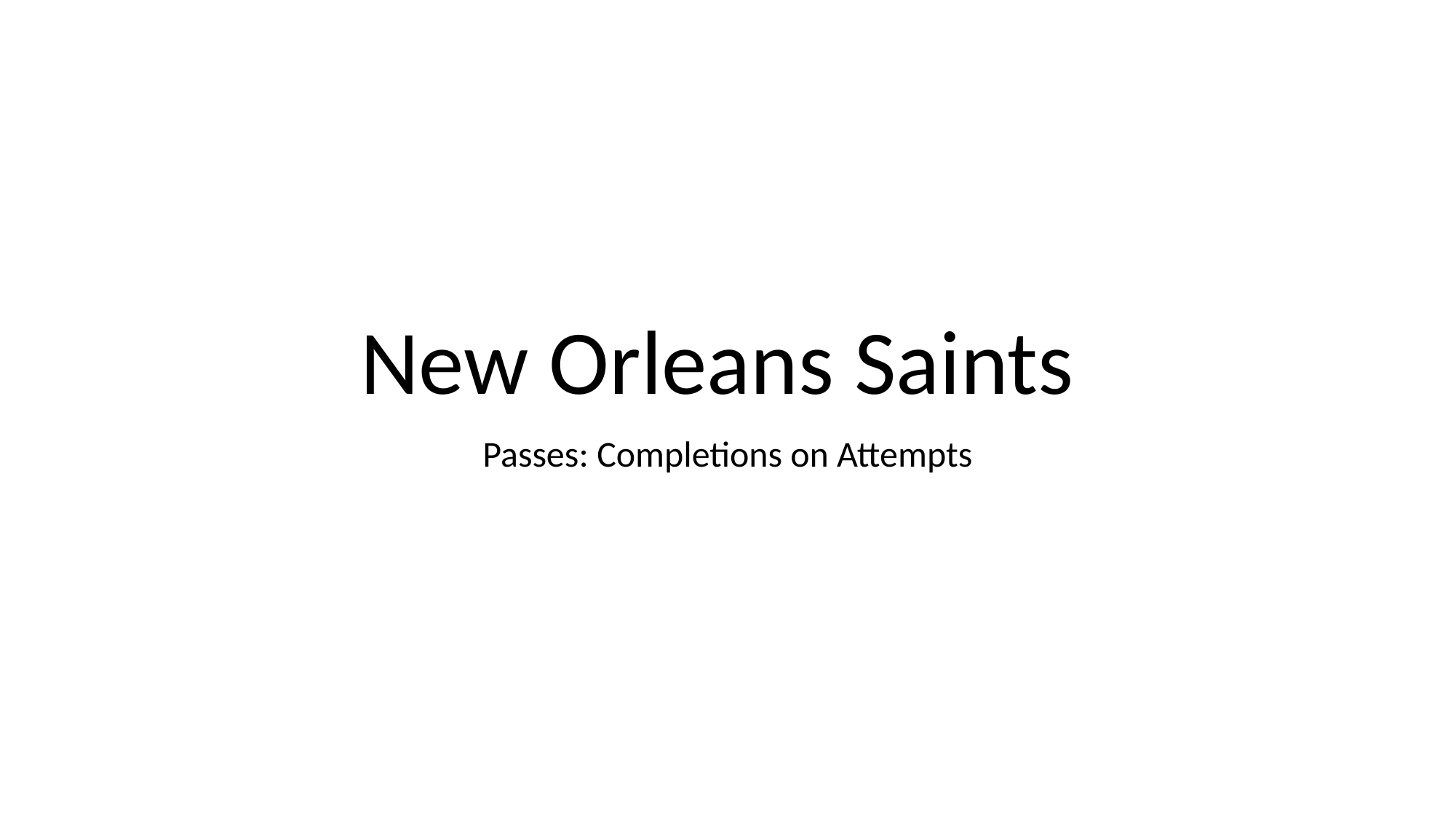

# New Orleans Saints
Passes: Completions on Attempts